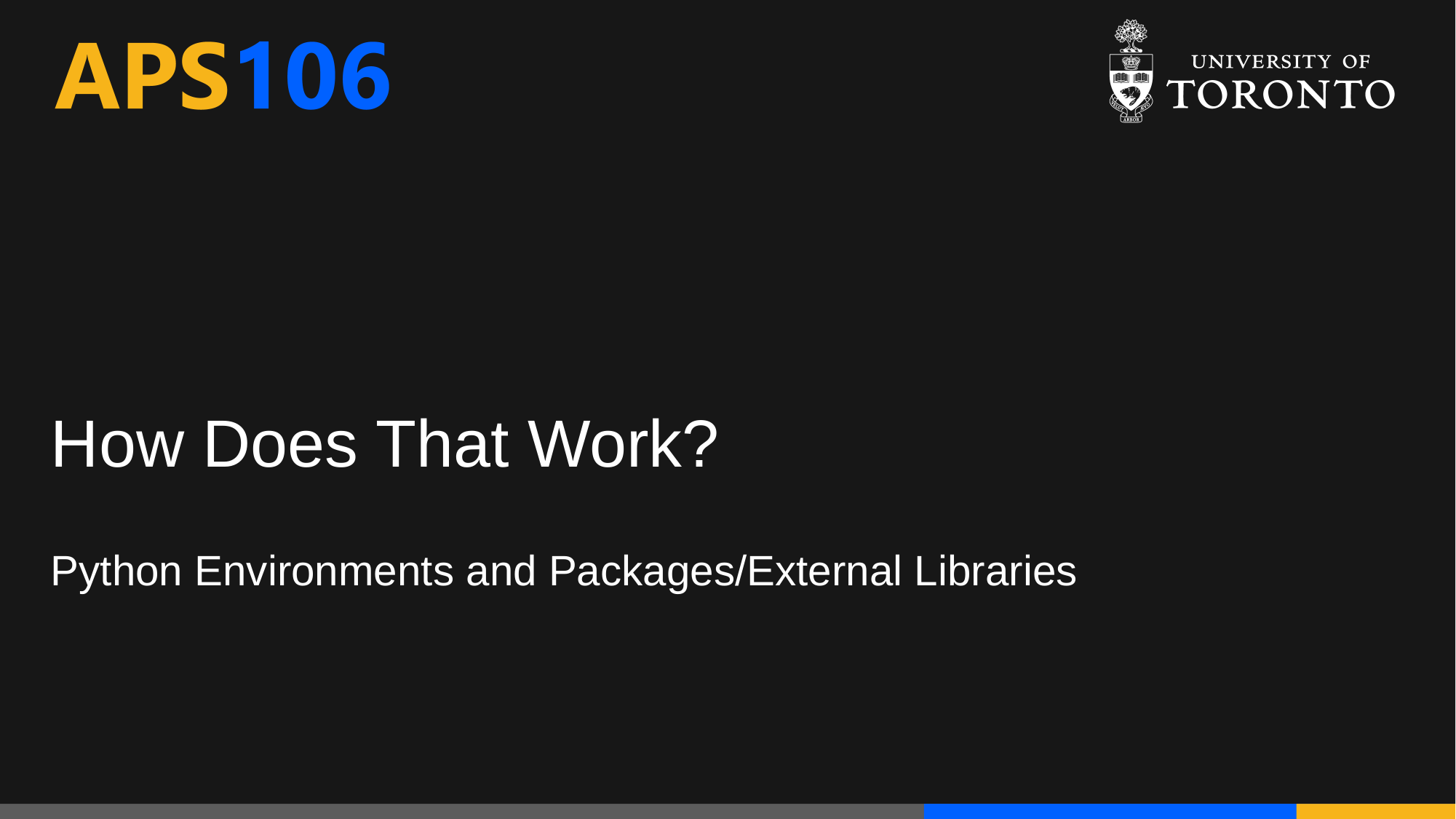

# How Does That Work?
Python Environments and Packages/External Libraries